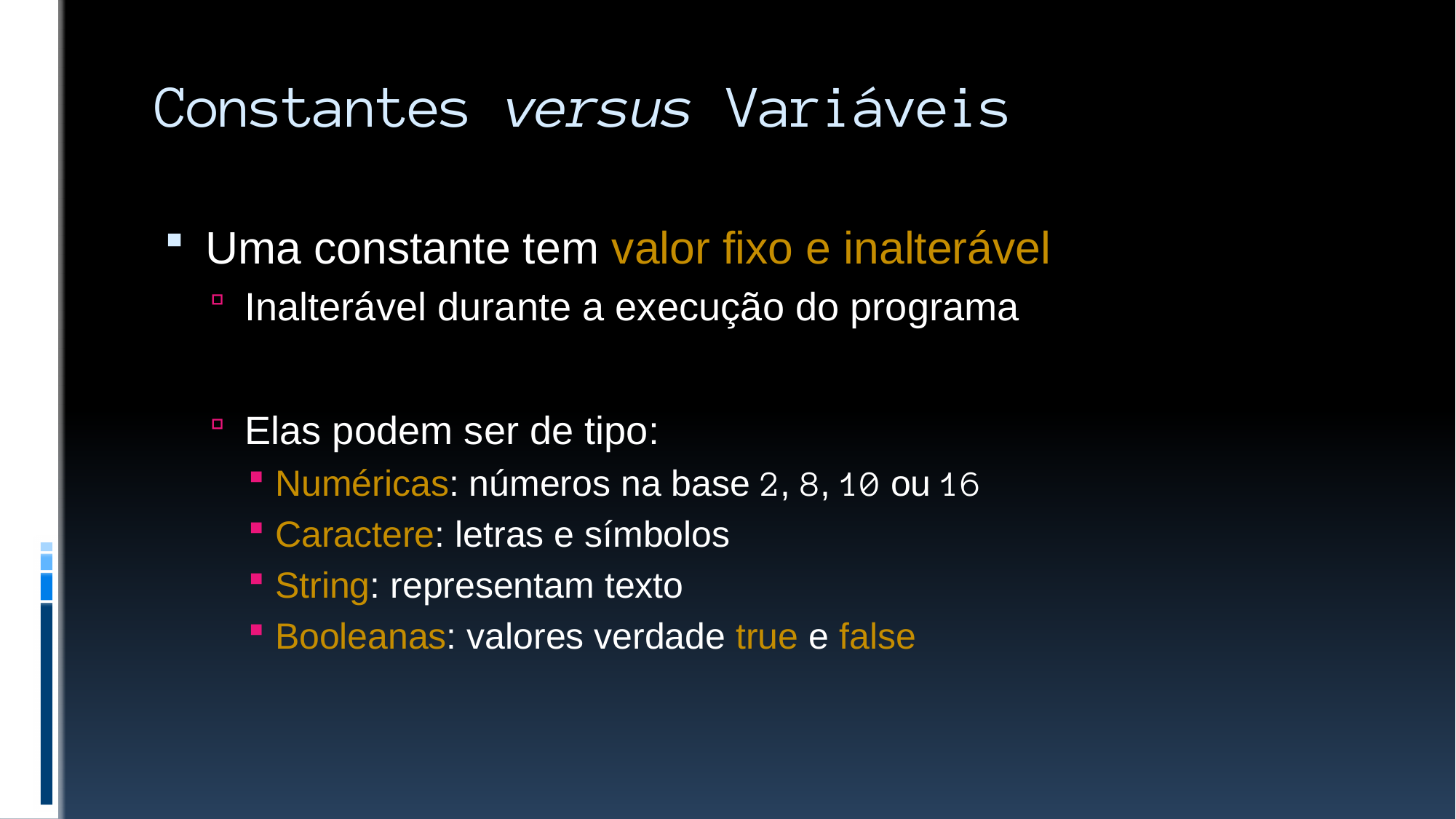

# Constantes versus Variáveis
Uma constante tem valor fixo e inalterável
Inalterável durante a execução do programa

Elas podem ser de tipo:
Numéricas: números na base 2, 8, 10 ou 16
Caractere: letras e símbolos
String: representam texto
Booleanas: valores verdade true e false